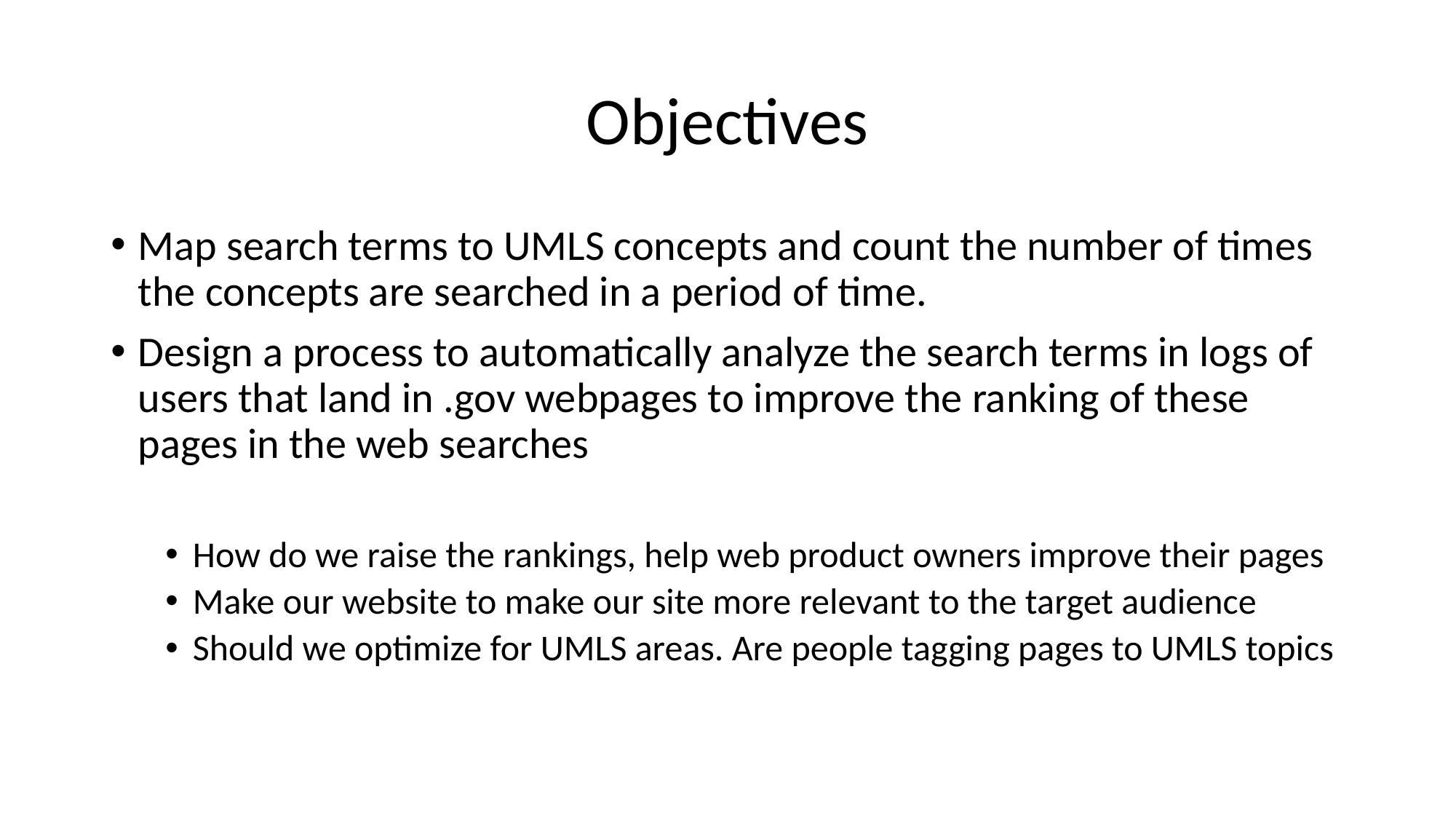

# Objectives
Map search terms to UMLS concepts and count the number of times the concepts are searched in a period of time.
Design a process to automatically analyze the search terms in logs of users that land in .gov webpages to improve the ranking of these  pages in the web searches

How do we raise the rankings, help web product owners improve their pages
Make our website to make our site more relevant to the target audience
Should we optimize for UMLS areas. Are people tagging pages to UMLS topics